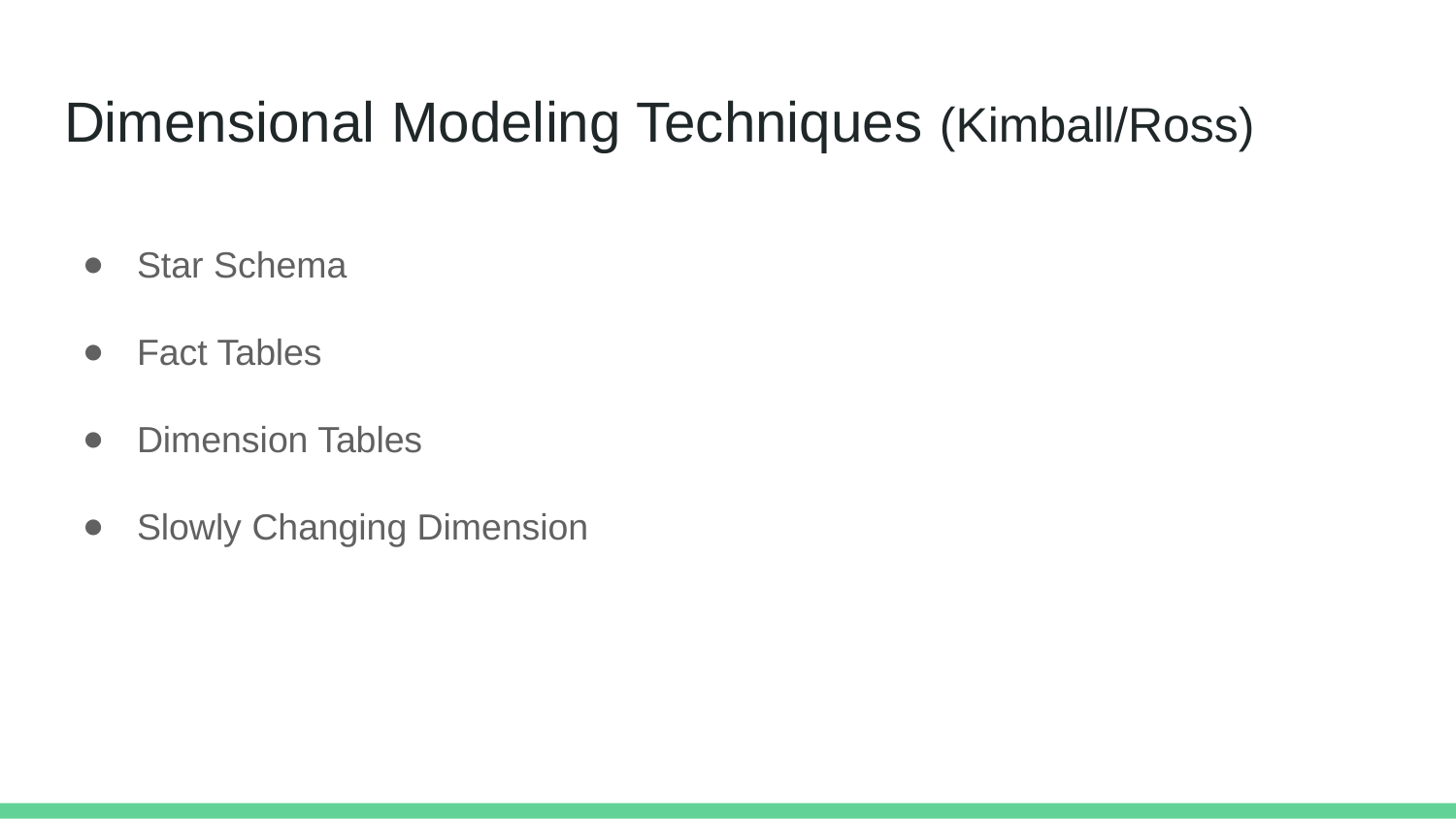

# Dimensional Modeling Techniques (Kimball/Ross)
Star Schema
Fact Tables
Dimension Tables
Slowly Changing Dimension